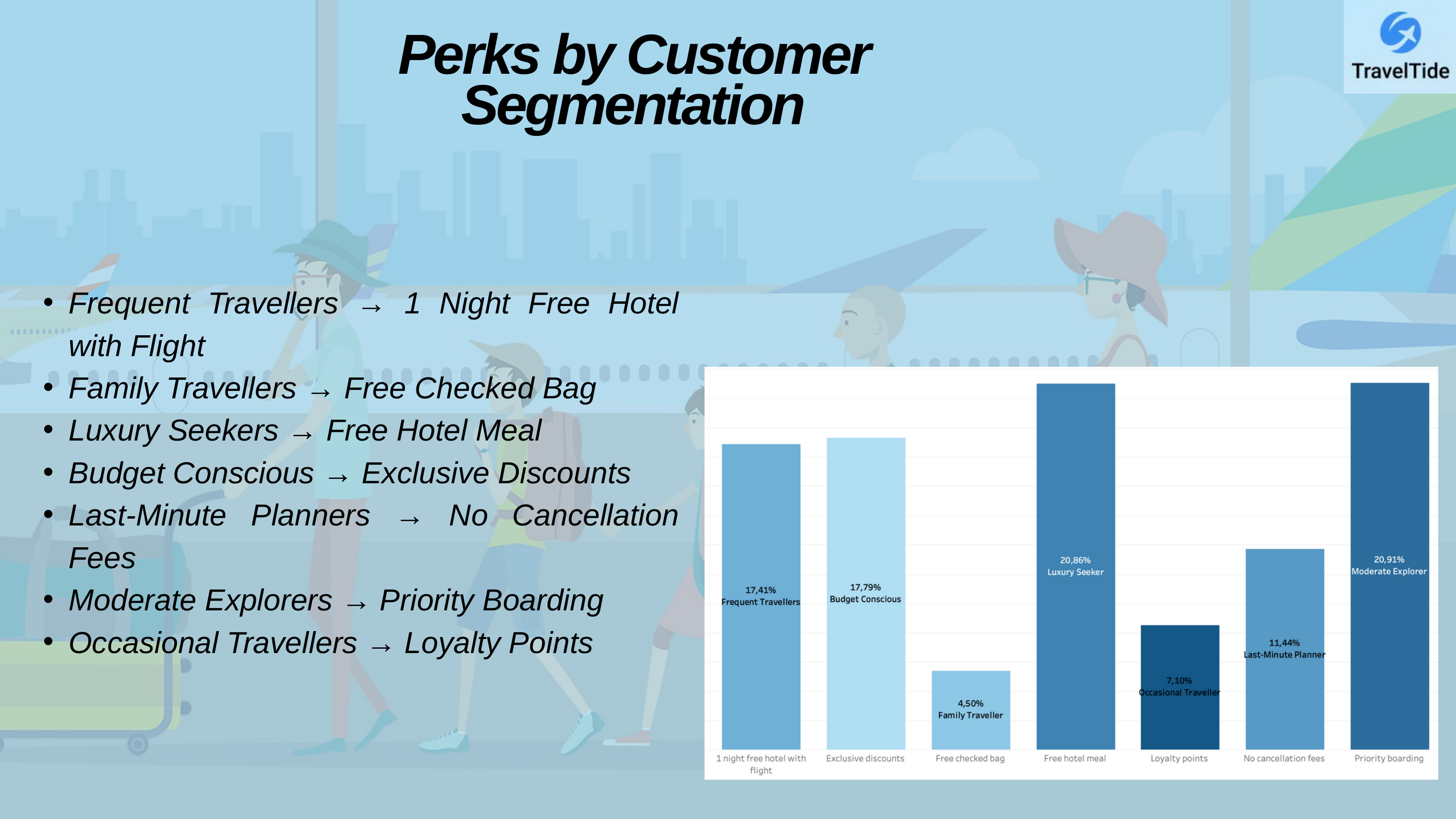

Perks by Customer Segmentation
Frequent Travellers → 1 Night Free Hotel with Flight
Family Travellers → Free Checked Bag
Luxury Seekers → Free Hotel Meal
Budget Conscious → Exclusive Discounts
Last-Minute Planners → No Cancellation Fees
Moderate Explorers → Priority Boarding
Occasional Travellers → Loyalty Points